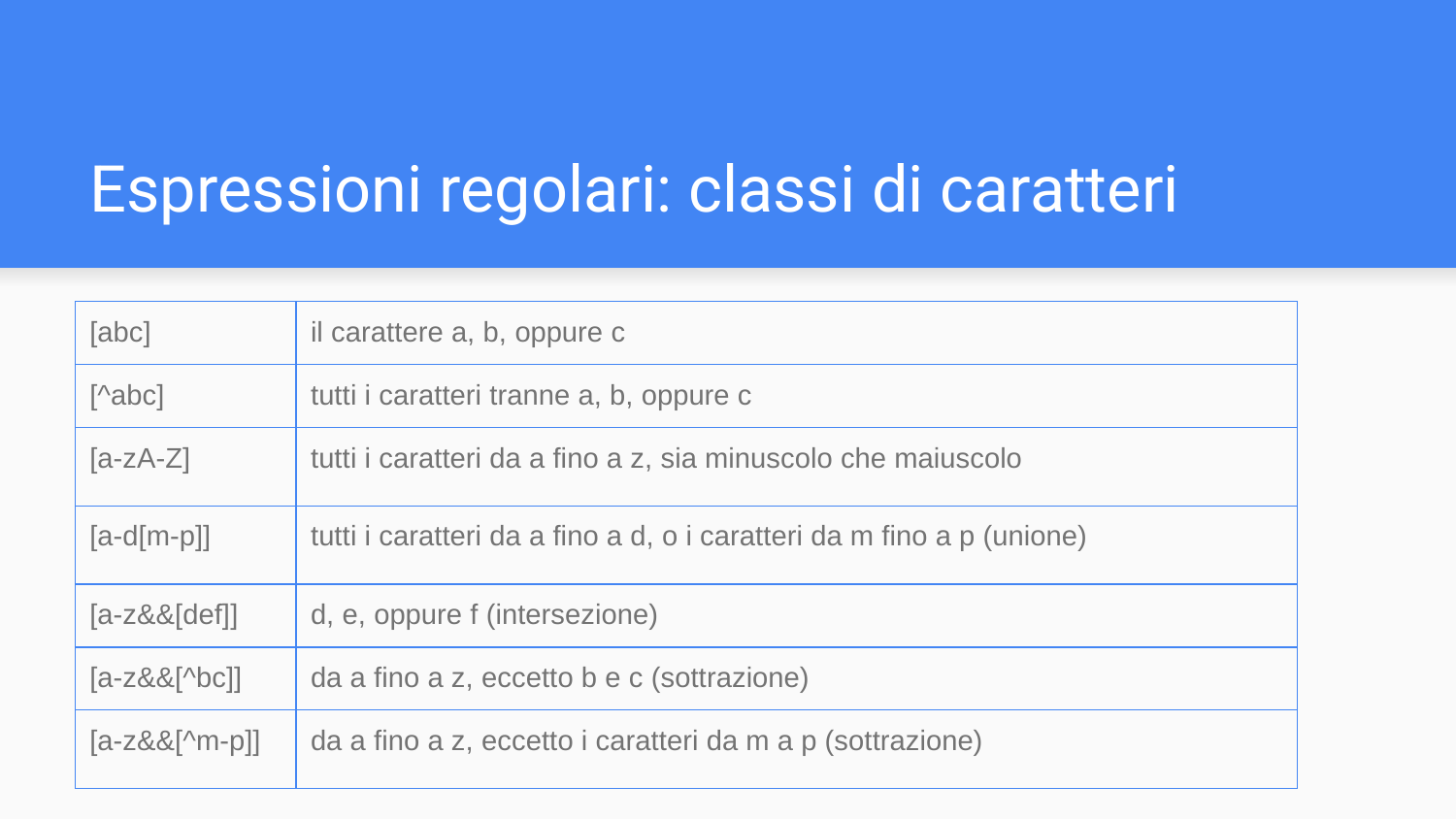

# Espressioni regolari: classi di caratteri
| [abc] | il carattere a, b, oppure c |
| --- | --- |
| [^abc] | tutti i caratteri tranne a, b, oppure c |
| [a-zA-Z] | tutti i caratteri da a fino a z, sia minuscolo che maiuscolo |
| [a-d[m-p]] | tutti i caratteri da a fino a d, o i caratteri da m fino a p (unione) |
| [a-z&&[def]] | d, e, oppure f (intersezione) |
| [a-z&&[^bc]] | da a fino a z, eccetto b e c (sottrazione) |
| [a-z&&[^m-p]] | da a fino a z, eccetto i caratteri da m a p (sottrazione) |